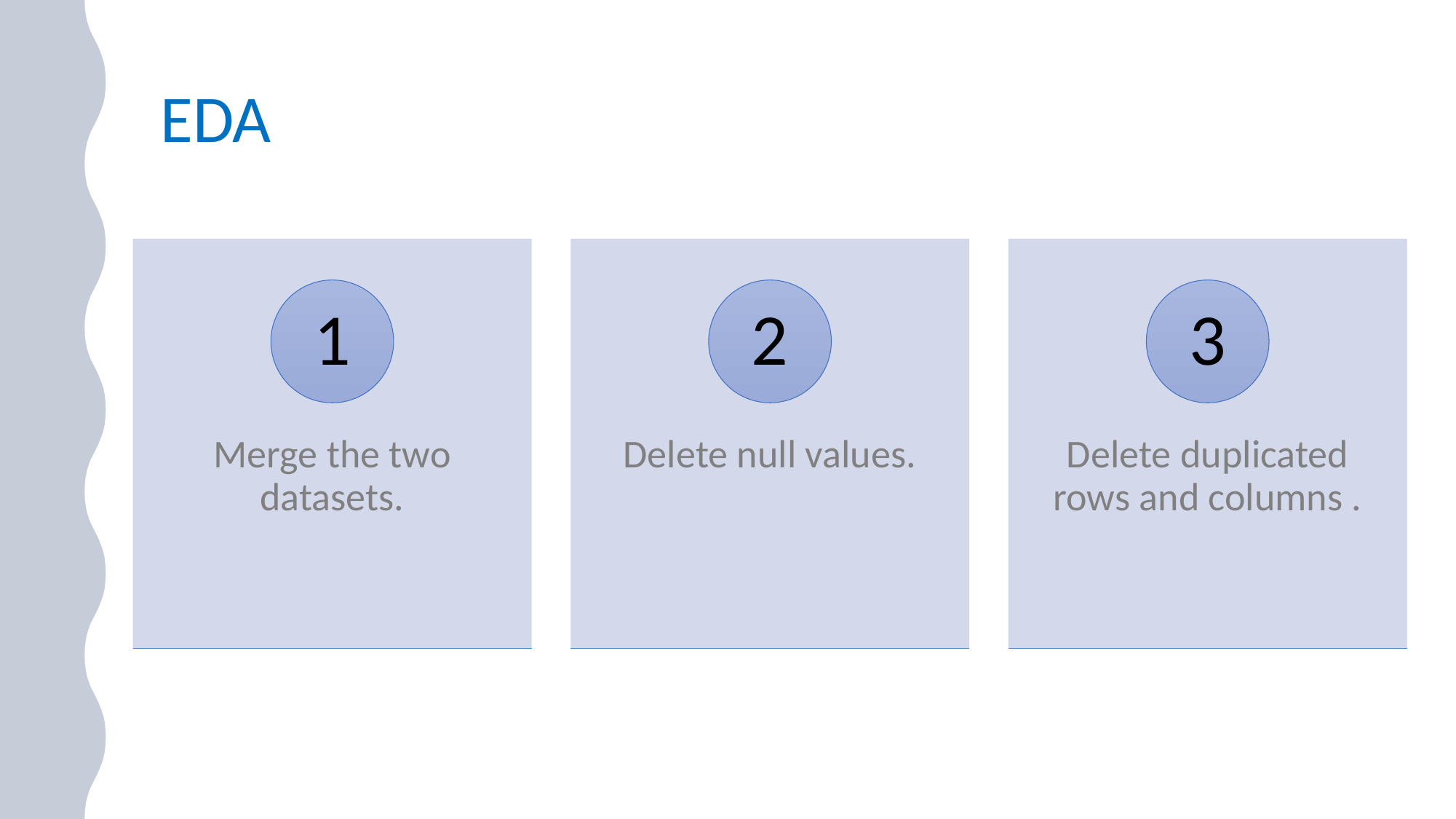

# EDA
Merge the two datasets.
1
Delete null values.
2
Delete duplicated rows and columns .
3